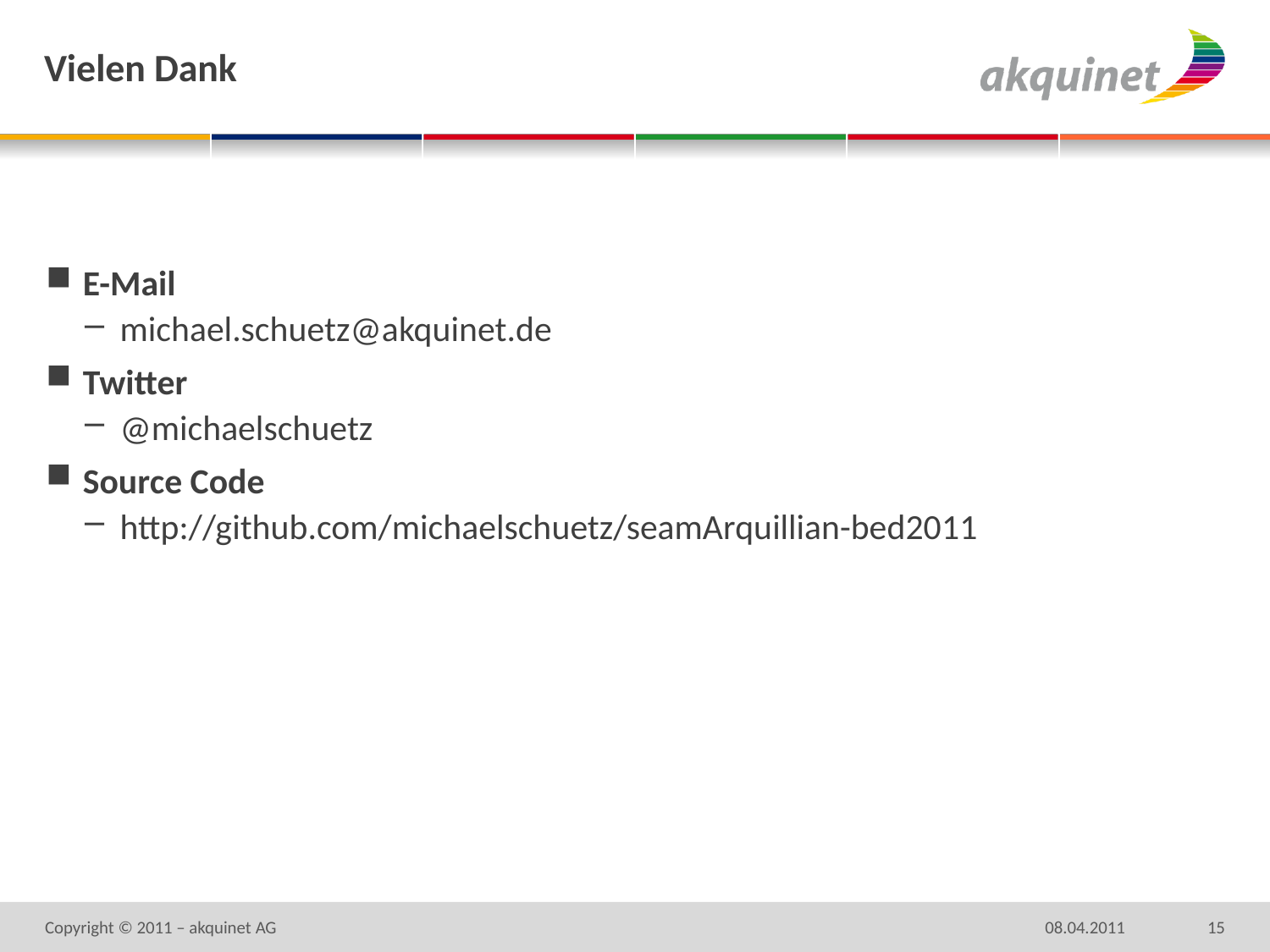

# Vielen Dank

E-Mail
michael.schuetz@akquinet.de
Twitter
@michaelschuetz
Source Code
http://github.com/michaelschuetz/seamArquillian-bed2011

Copyright © 2011 – akquinet AG
08.04.2011
15